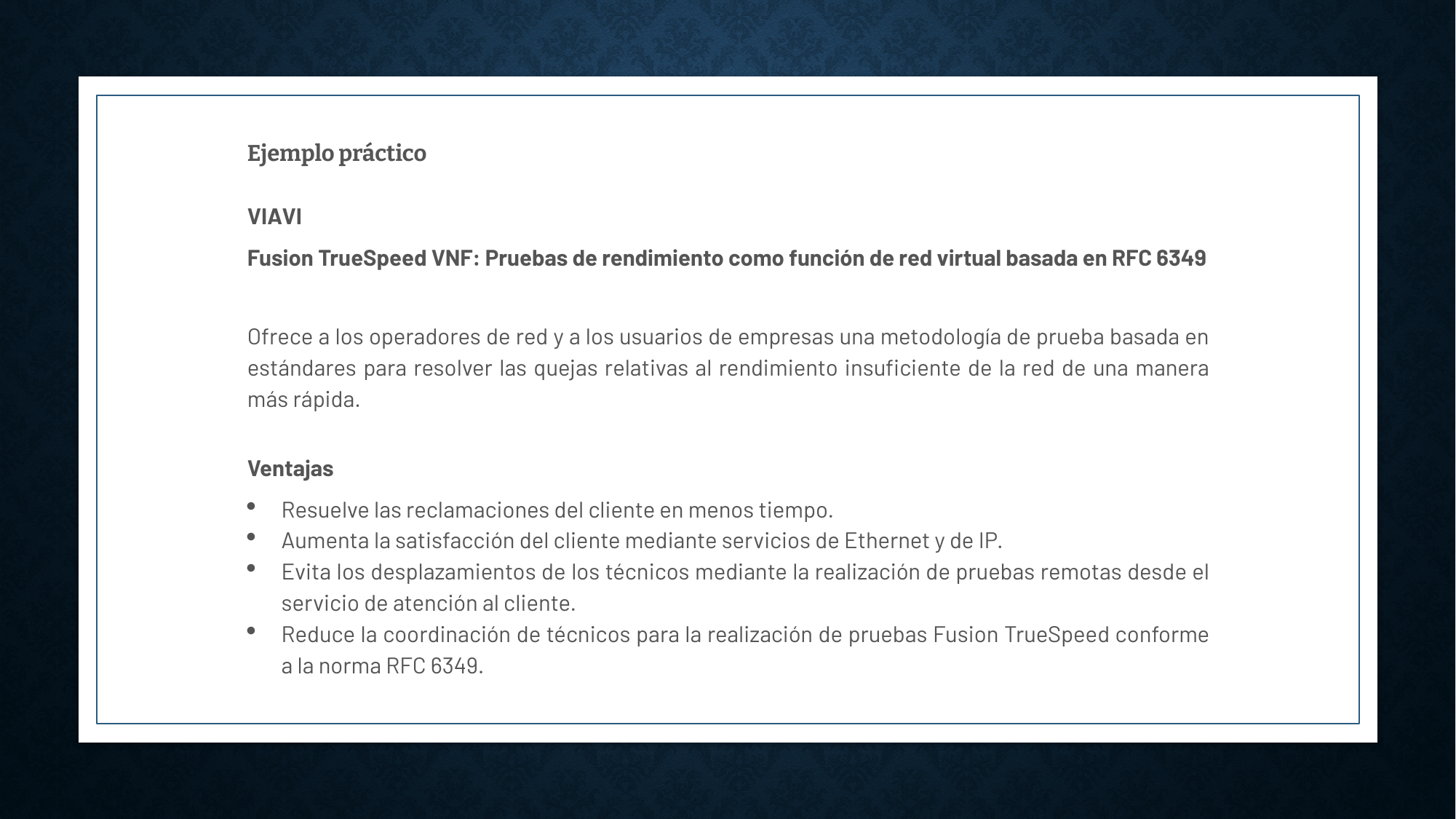

Ejemplo práctico
VIAVI
Fusion TrueSpeed VNF: Pruebas de rendimiento como función de red virtual basada en RFC 6349
Ofrece a los operadores de red y a los usuarios de empresas una metodología de prueba basada en estándares para resolver las quejas relativas al rendimiento insuficiente de la red de una manera más rápida.
Ventajas
Resuelve las reclamaciones del cliente en menos tiempo.
Aumenta la satisfacción del cliente mediante servicios de Ethernet y de IP.
Evita los desplazamientos de los técnicos mediante la realización de pruebas remotas desde el servicio de atención al cliente.
Reduce la coordinación de técnicos para la realización de pruebas Fusion TrueSpeed conforme a la norma RFC 6349.